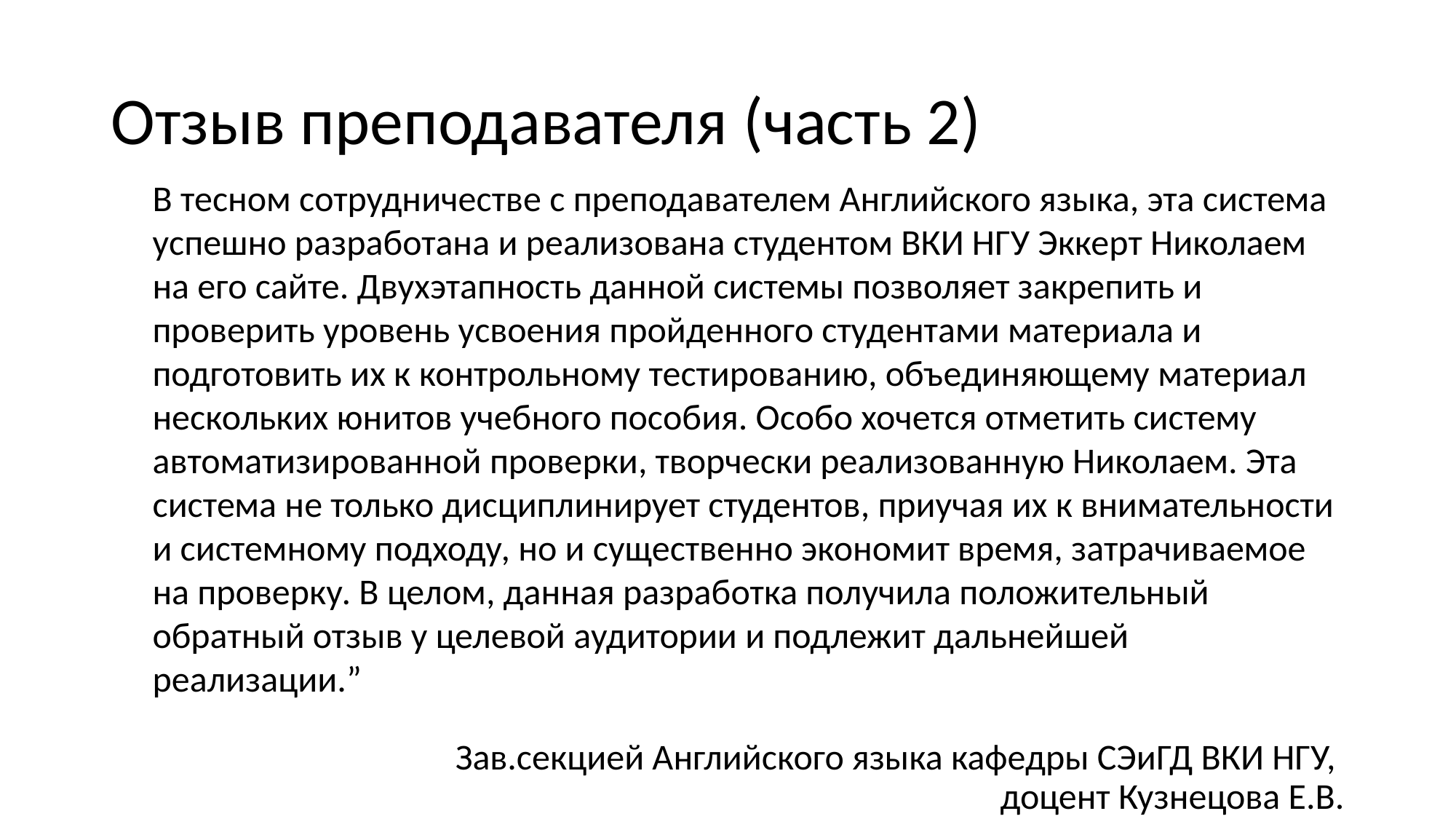

# Отзыв преподавателя (часть 2)
В тесном сотрудничестве с преподавателем Английского языка, эта система успешно разработана и реализована студентом ВКИ НГУ Эккерт Николаем на его сайте. Двухэтапность данной системы позволяет закрепить и проверить уровень усвоения пройденного студентами материала и подготовить их к контрольному тестированию, объединяющему материал нескольких юнитов учебного пособия. Особо хочется отметить систему автоматизированной проверки, творчески реализованную Николаем. Эта система не только дисциплинирует студентов, приучая их к внимательности и системному подходу, но и существенно экономит время, затрачиваемое на проверку. В целом, данная разработка получила положительный обратный отзыв у целевой аудитории и подлежит дальнейшей реализации.”

Зав.секцией Английского языка кафедры СЭиГД ВКИ НГУ,
доцент Кузнецова Е.В.